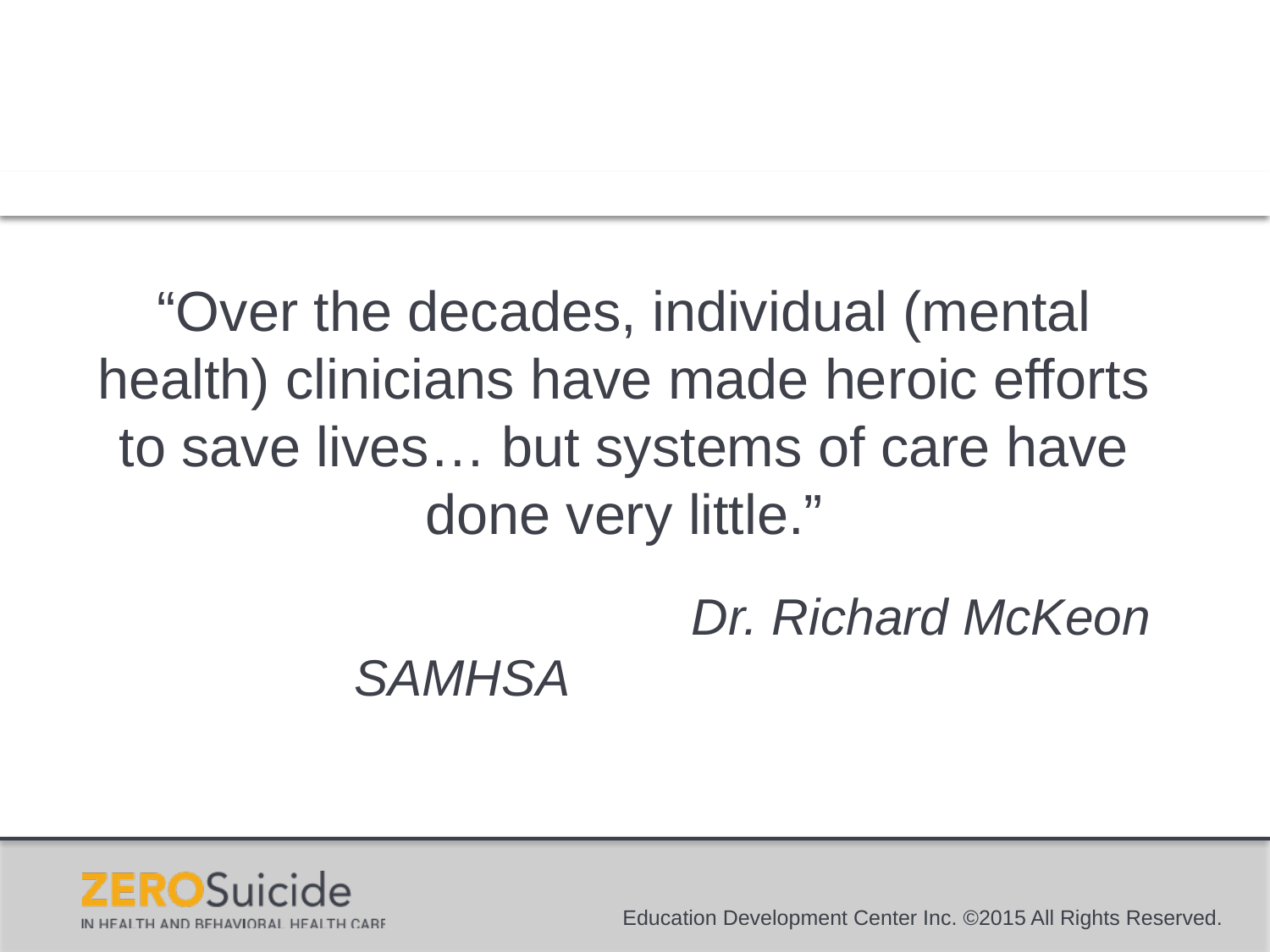

“Over the decades, individual (mental health) clinicians have made heroic efforts to save lives… but systems of care have done very little.”
Dr. Richard McKeon
SAMHSA